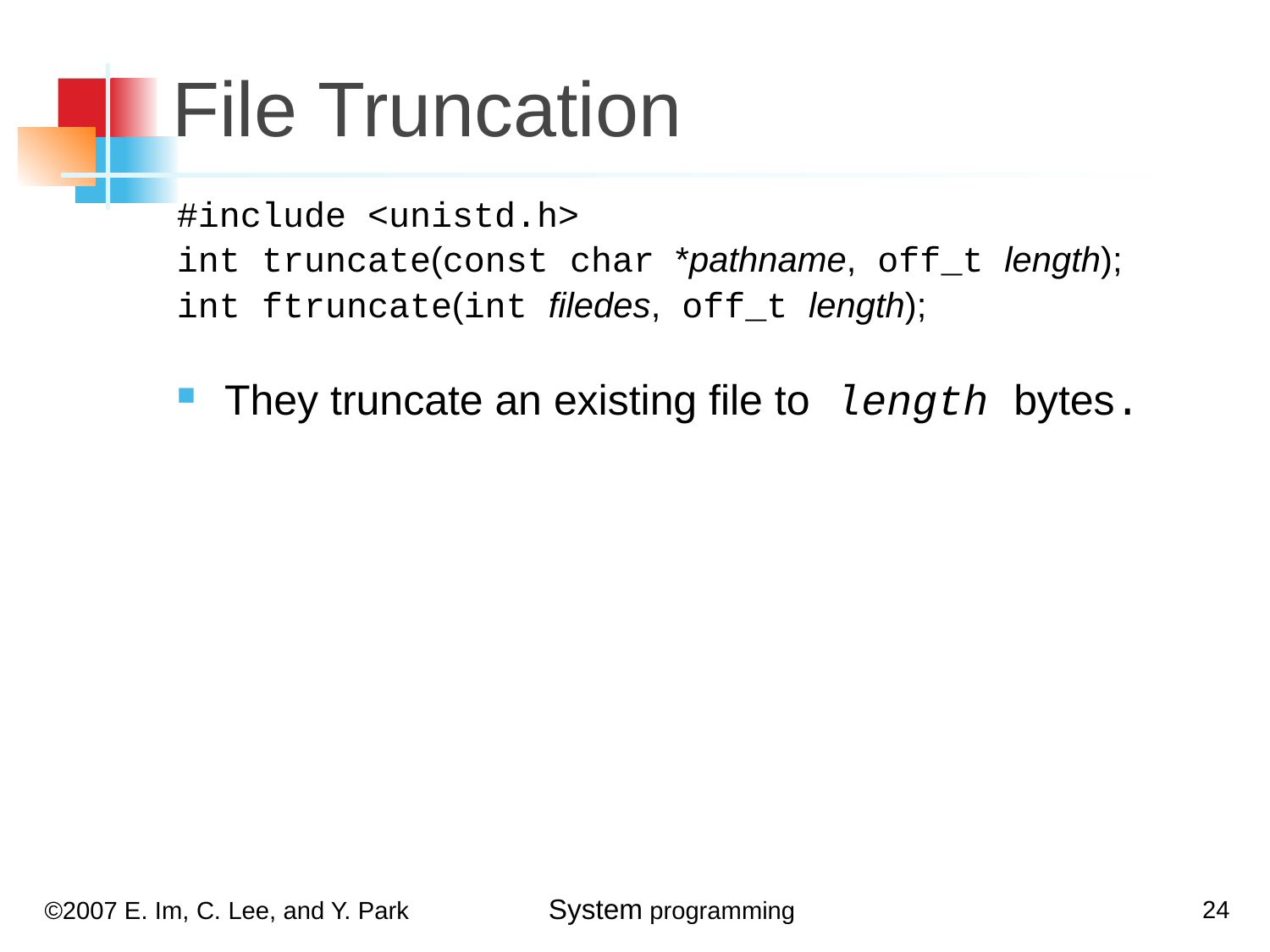

# File Truncation
#include <unistd.h>
int truncate(const char *pathname, off_t length);
int ftruncate(int filedes, off_t length);

They truncate an existing file to length bytes.

24
©2007 E. Im, C. Lee, and Y. Park